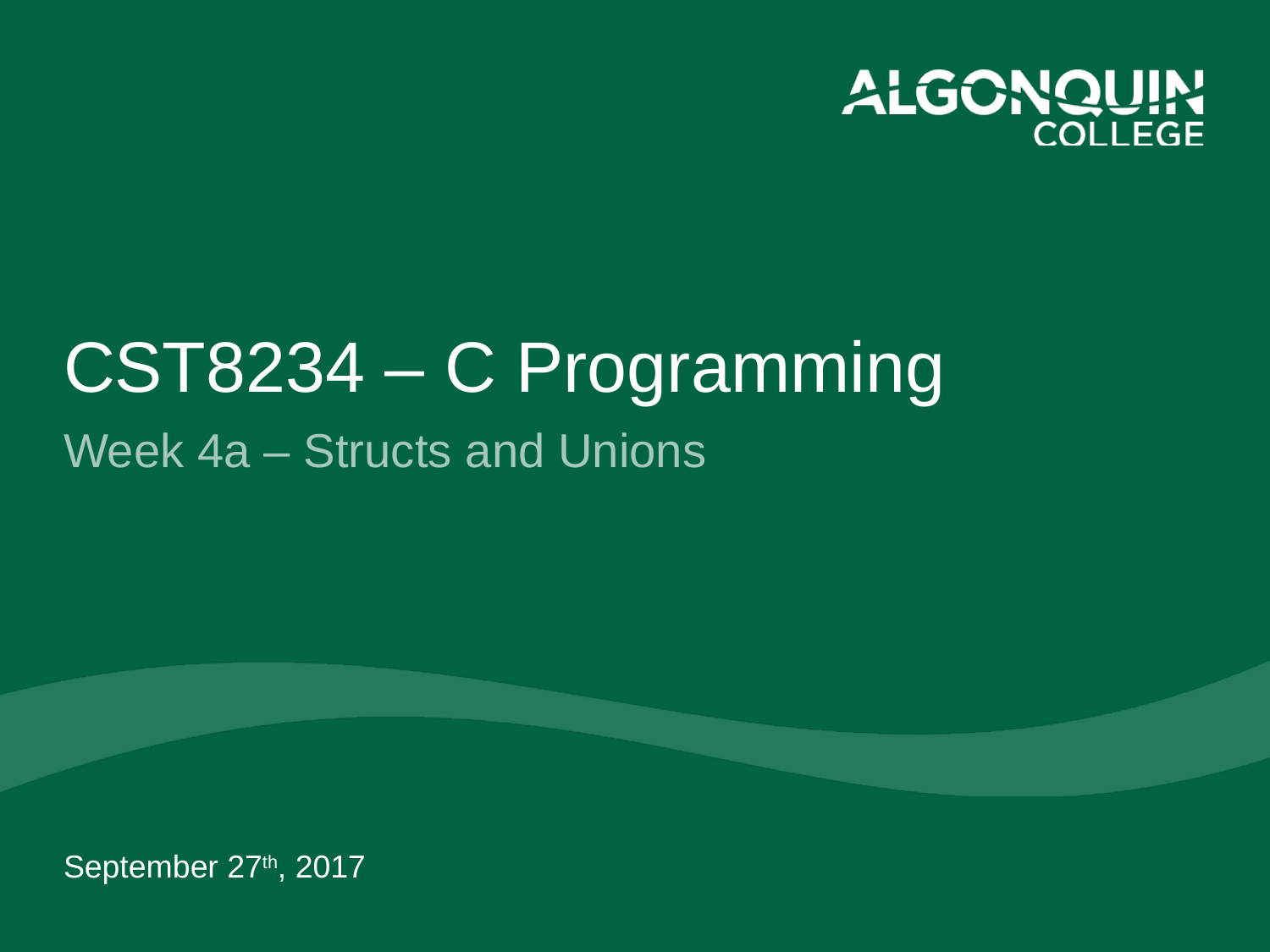

# CST8234 – C Programming
Week 4a – Structs and Unions
September 27th, 2017